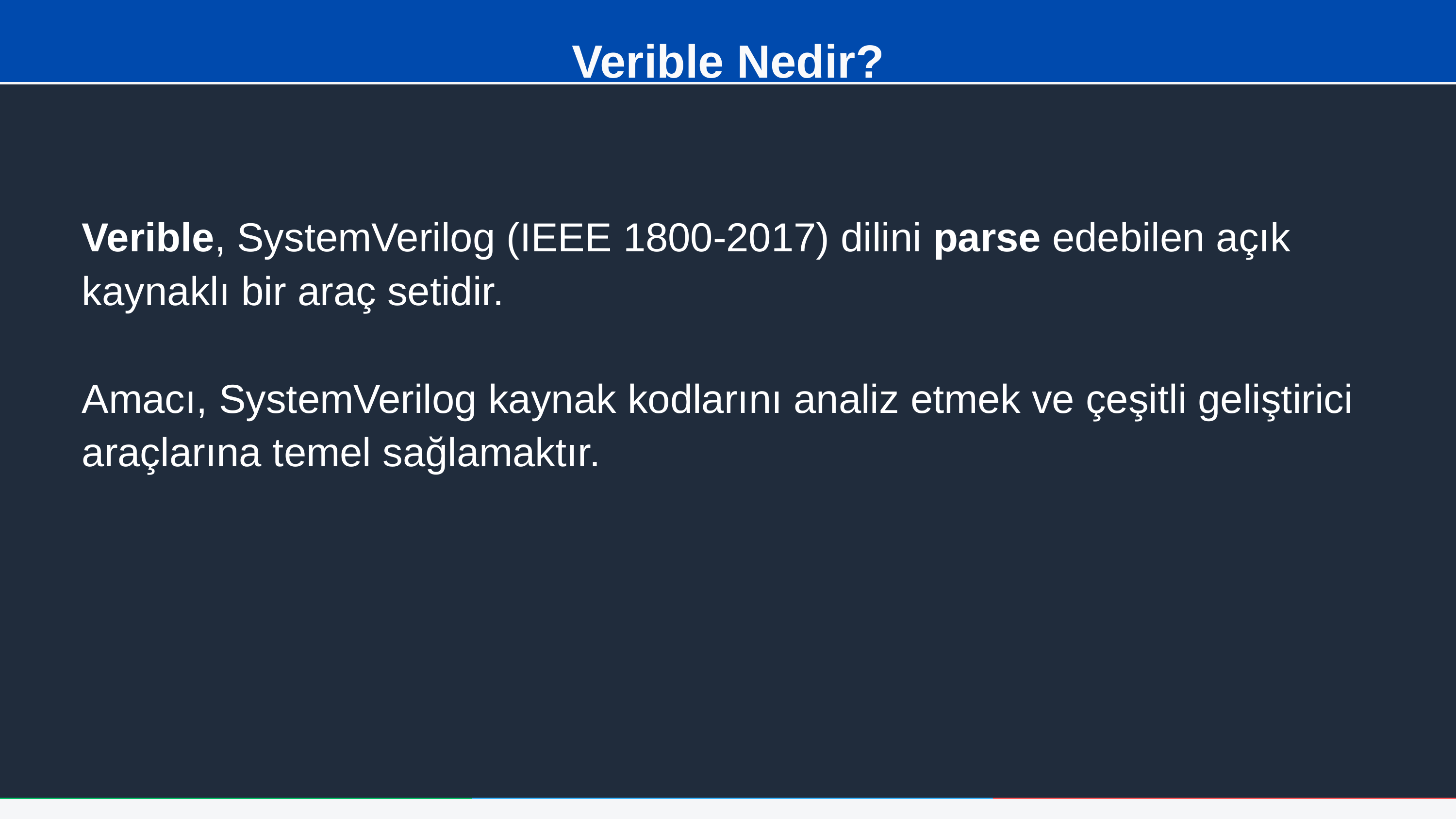

Verible Nedir?

Verible, SystemVerilog (IEEE 1800-2017) dilini parse edebilen açık kaynaklı bir araç setidir.
Amacı, SystemVerilog kaynak kodlarını analiz etmek ve çeşitli geliştirici araçlarına temel sağlamaktır.